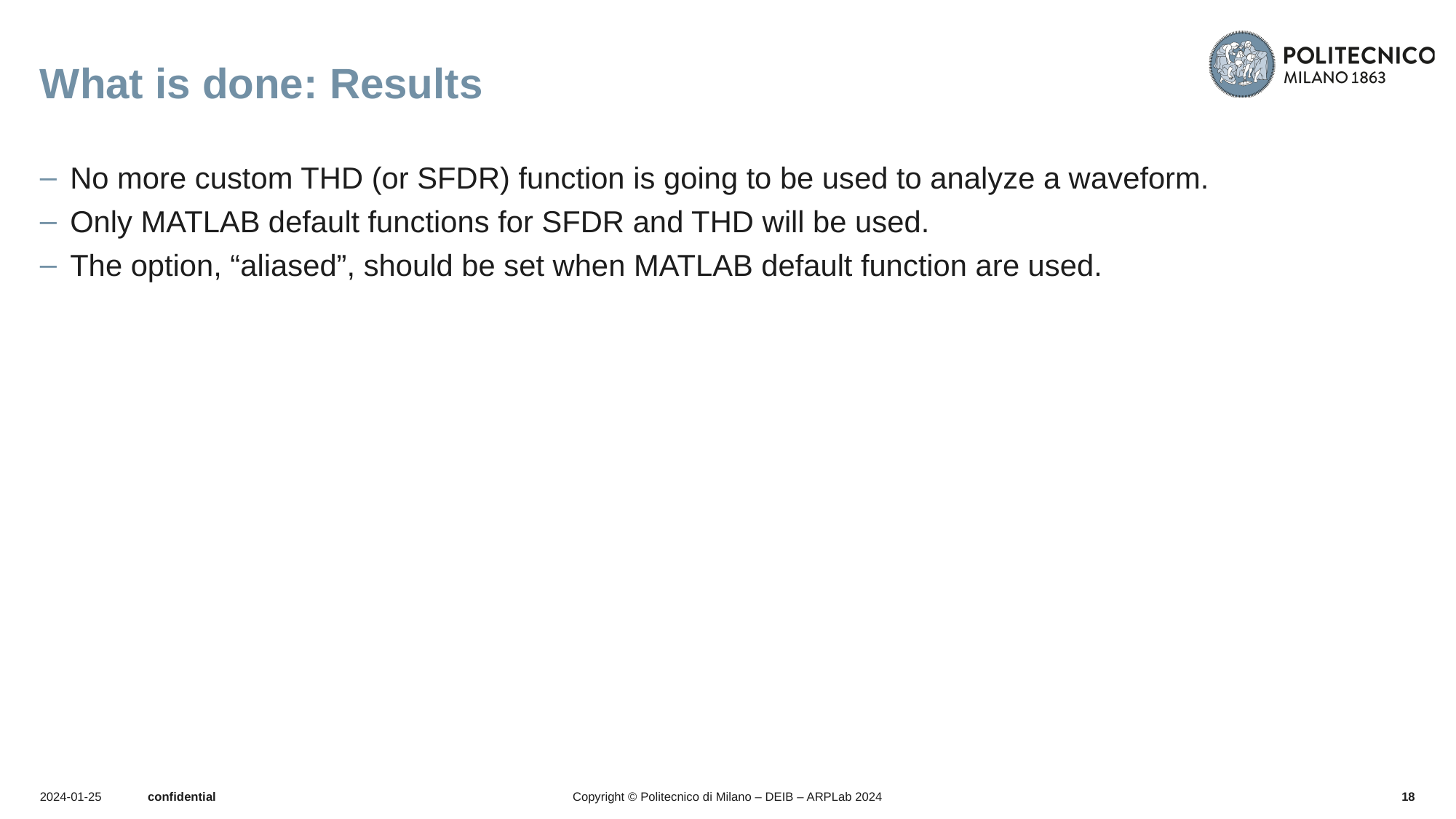

# What is done: Results
No more custom THD (or SFDR) function is going to be used to analyze a waveform.
Only MATLAB default functions for SFDR and THD will be used.
The option, “aliased”, should be set when MATLAB default function are used.